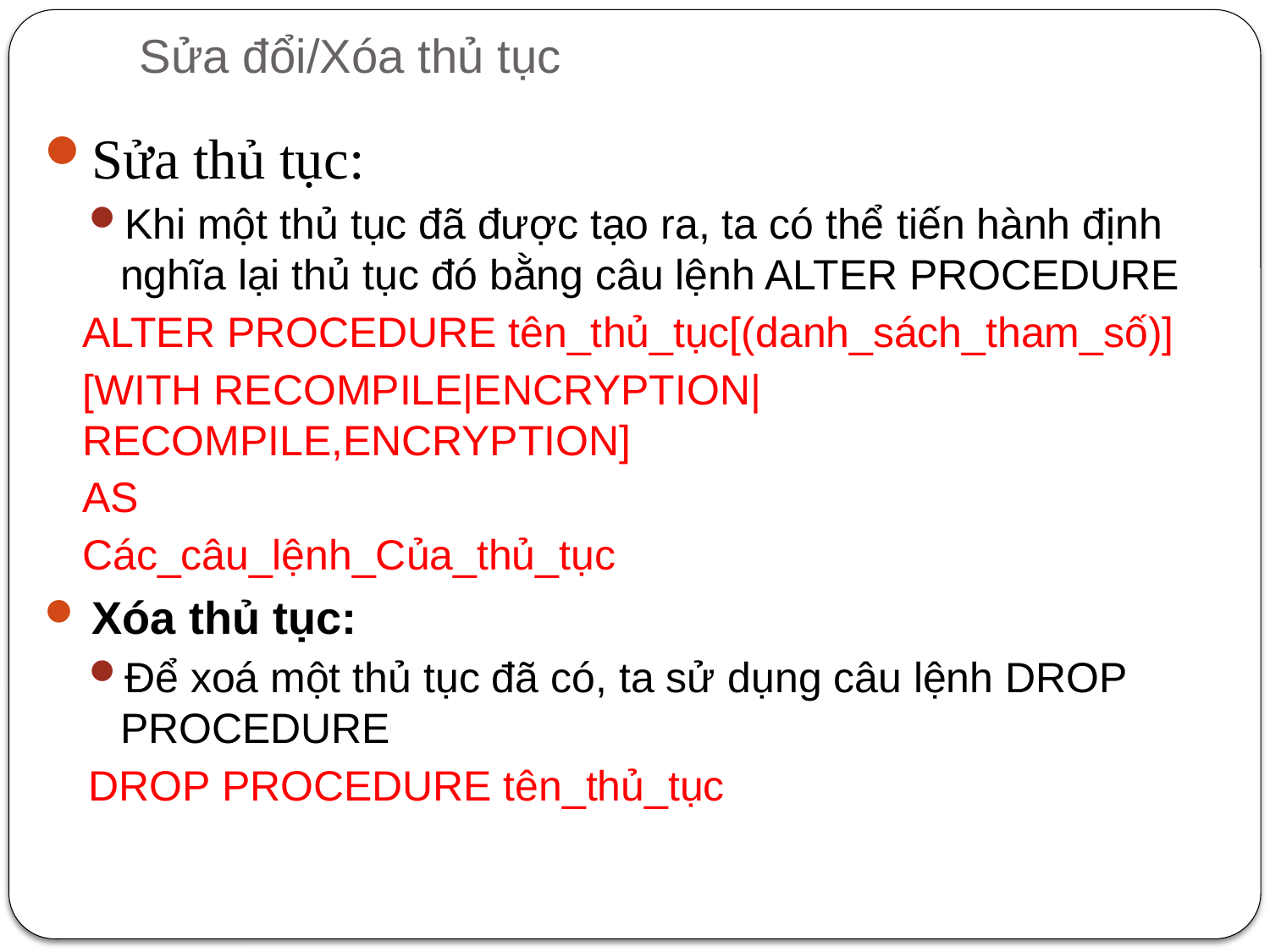

# Sửa đổi/Xóa thủ tục
Sửa thủ tục:
Khi một thủ tục đã được tạo ra, ta có thể tiến hành định nghĩa lại thủ tục đó bằng câu lệnh ALTER PROCEDURE
ALTER PROCEDURE tên_thủ_tục[(danh_sách_tham_số)]
[WITH RECOMPILE|ENCRYPTION|RECOMPILE,ENCRYPTION]
AS
Các_câu_lệnh_Của_thủ_tục
Xóa thủ tục:
Để xoá một thủ tục đã có, ta sử dụng câu lệnh DROP PROCEDURE
DROP PROCEDURE tên_thủ_tục